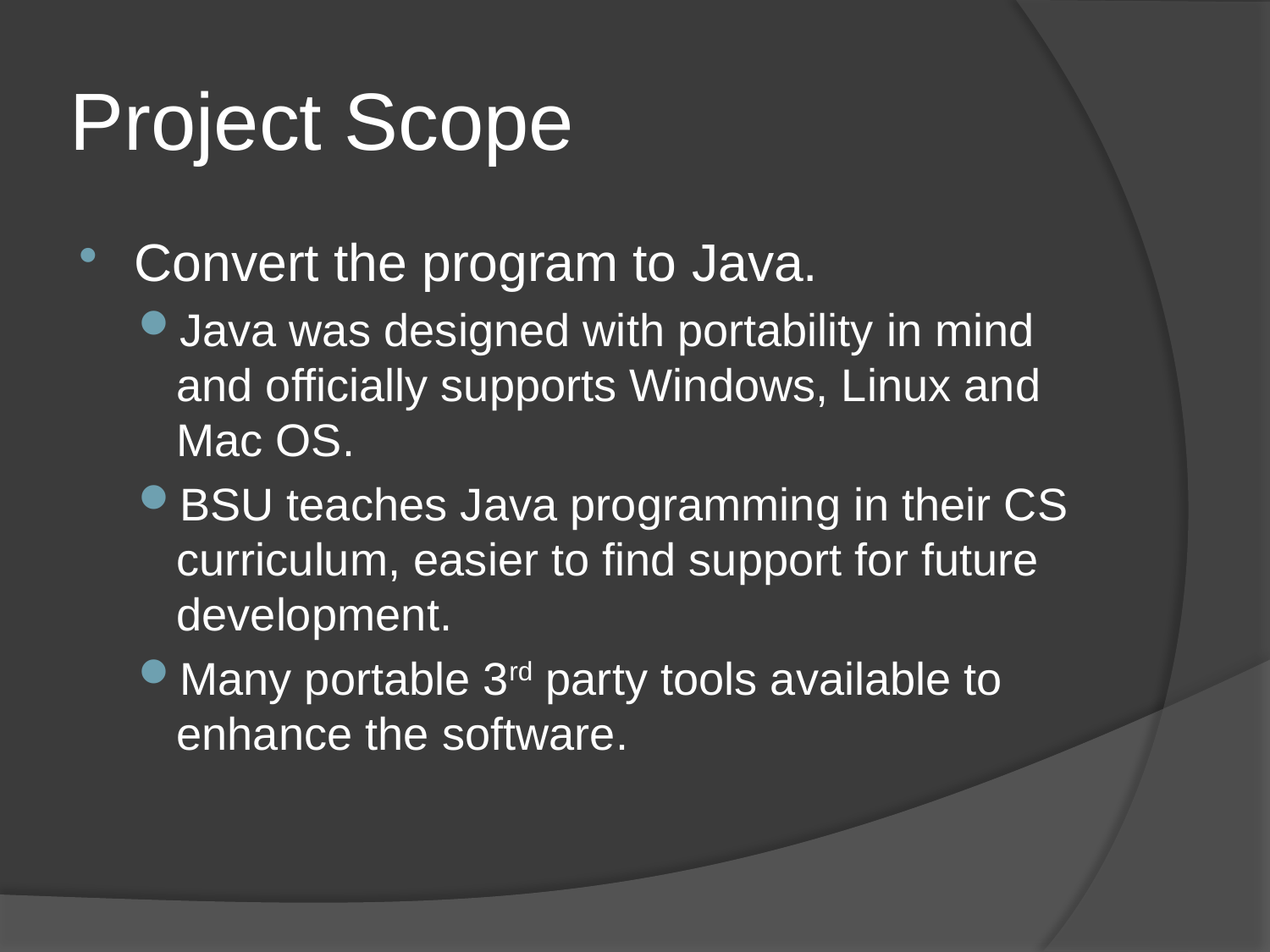

# Project Scope
Convert the program to Java.
Java was designed with portability in mind and officially supports Windows, Linux and Mac OS.
BSU teaches Java programming in their CS curriculum, easier to find support for future development.
Many portable 3rd party tools available to enhance the software.